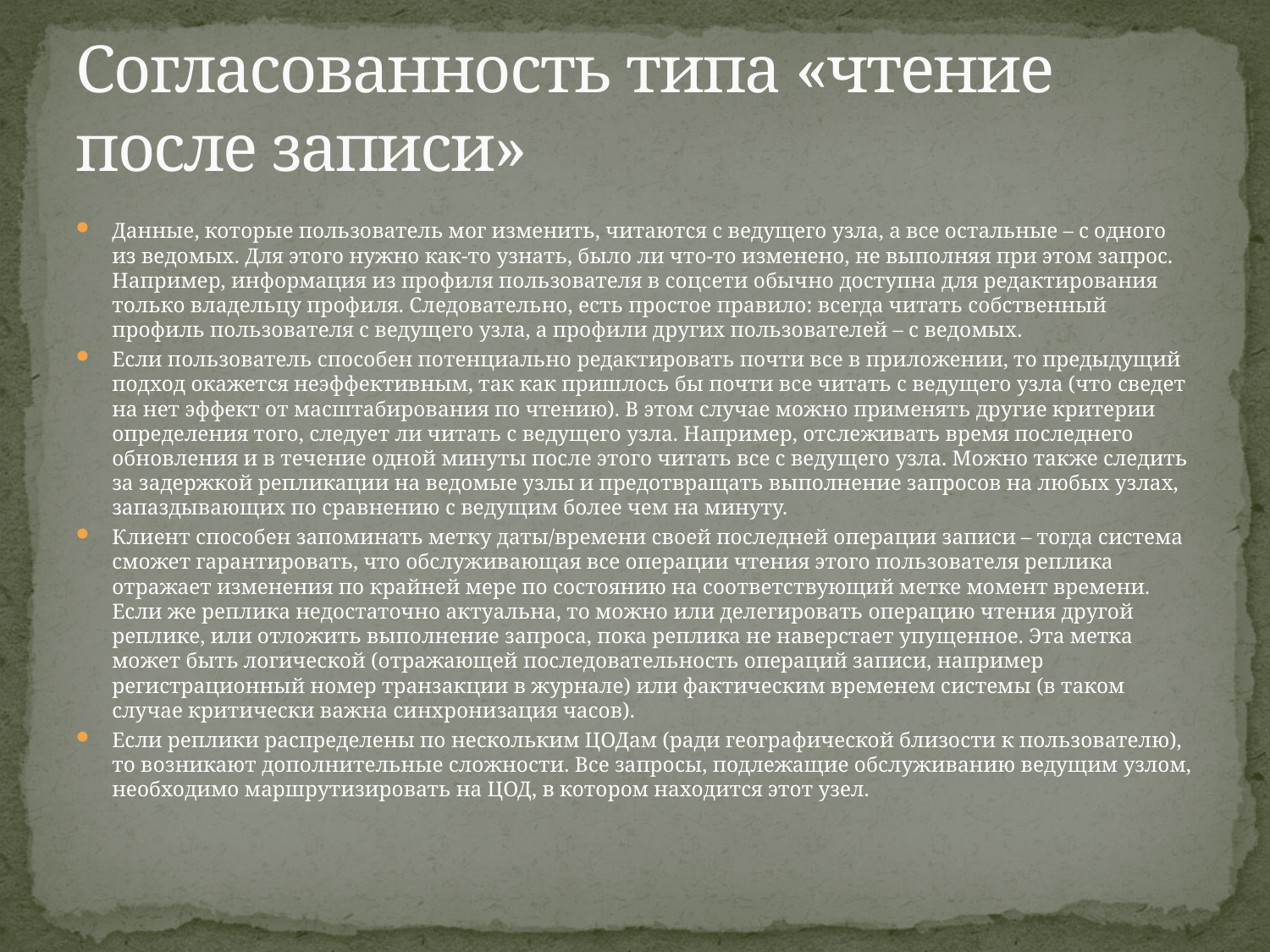

# Согласованность типа «чтение после записи»
Данные, которые пользователь мог изменить, читаются с ведущего узла, а все остальные – с одного из ведомых. Для этого нужно как-то узнать, было ли что-то изменено, не выполняя при этом запрос. Например, информация из профиля пользователя в соцсети обычно доступна для редактирования только владельцу профиля. Следовательно, есть простое правило: всегда читать собственный профиль пользователя с ведущего узла, а профили других пользователей – с ведомых.
Если пользователь способен потенциально редактировать почти все в приложении, то предыдущий подход окажется неэффективным, так как пришлось бы почти все читать с ведущего узла (что сведет на нет эффект от масштабирования по чтению). В этом случае можно применять другие критерии определения того, следует ли читать с ведущего узла. Например, отслеживать время последнего обновления и в течение одной минуты после этого читать все с ведущего узла. Можно также следить за задержкой репликации на ведомые узлы и предотвращать выполнение запросов на любых узлах, запаздывающих по сравнению с ведущим более чем на минуту.
Клиент способен запоминать метку даты/времени своей последней операции записи – тогда система сможет гарантировать, что обслуживающая все операции чтения этого пользователя реплика отражает изменения по крайней мере по состоянию на соответствующий метке момент времени. Если же реплика недостаточно актуальна, то можно или делегировать операцию чтения другой реплике, или отложить выполнение запроса, пока реплика не наверстает упущенное. Эта метка может быть логической (отражающей последовательность операций записи, например регистрационный номер транзакции в журнале) или фактическим временем системы (в таком случае критически важна синхронизация часов).
Если реплики распределены по нескольким ЦОДам (ради географической близости к пользователю), то возникают дополнительные сложности. Все запросы, подлежащие обслуживанию ведущим узлом, необходимо маршрутизировать на ЦОД, в котором находится этот узел.